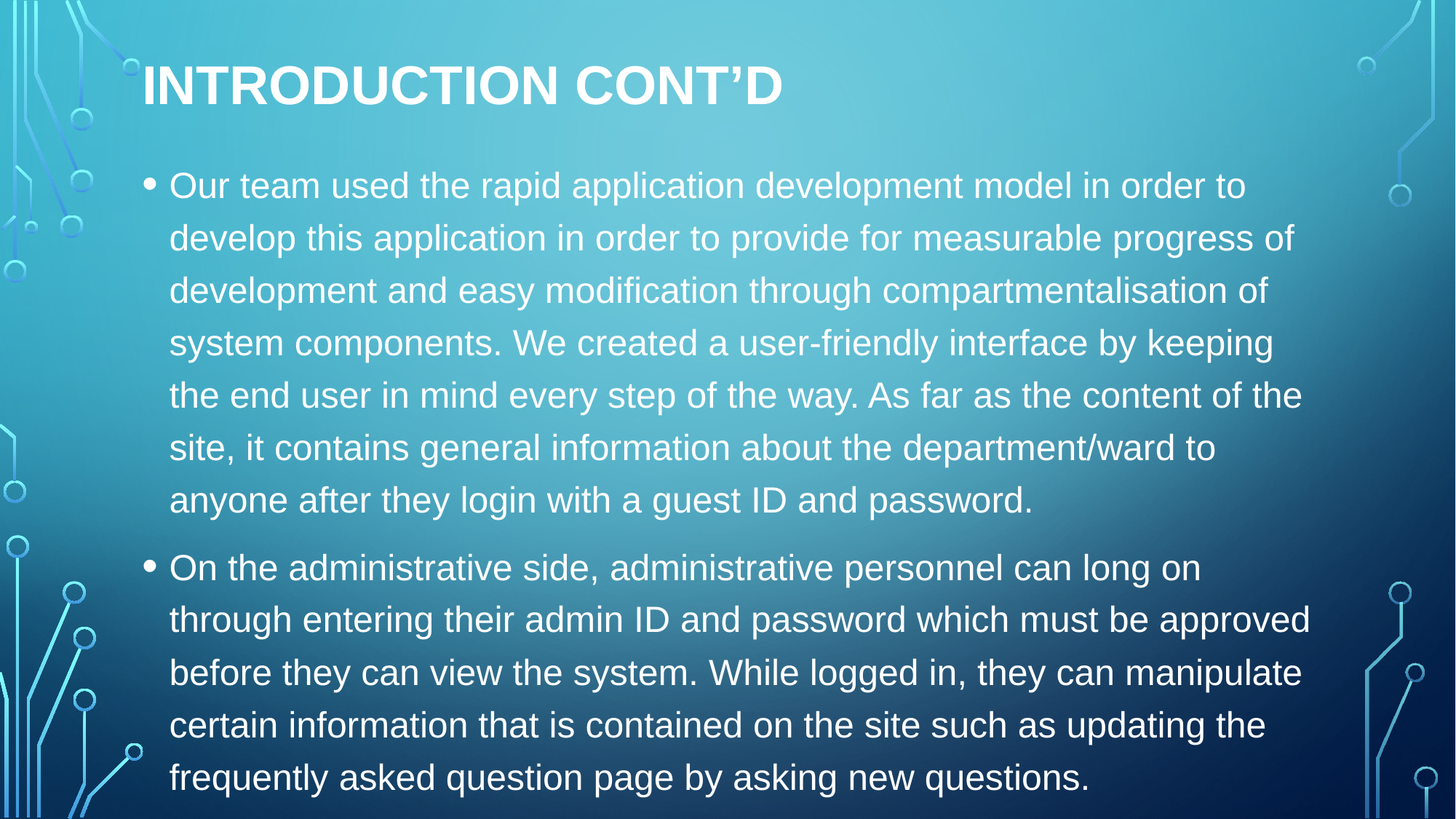

# Introduction CONT’D
Our team used the rapid application development model in order to develop this application in order to provide for measurable progress of development and easy modification through compartmentalisation of system components. We created a user-friendly interface by keeping the end user in mind every step of the way. As far as the content of the site, it contains general information about the department/ward to anyone after they login with a guest ID and password.
On the administrative side, administrative personnel can long on through entering their admin ID and password which must be approved before they can view the system. While logged in, they can manipulate certain information that is contained on the site such as updating the frequently asked question page by asking new questions.